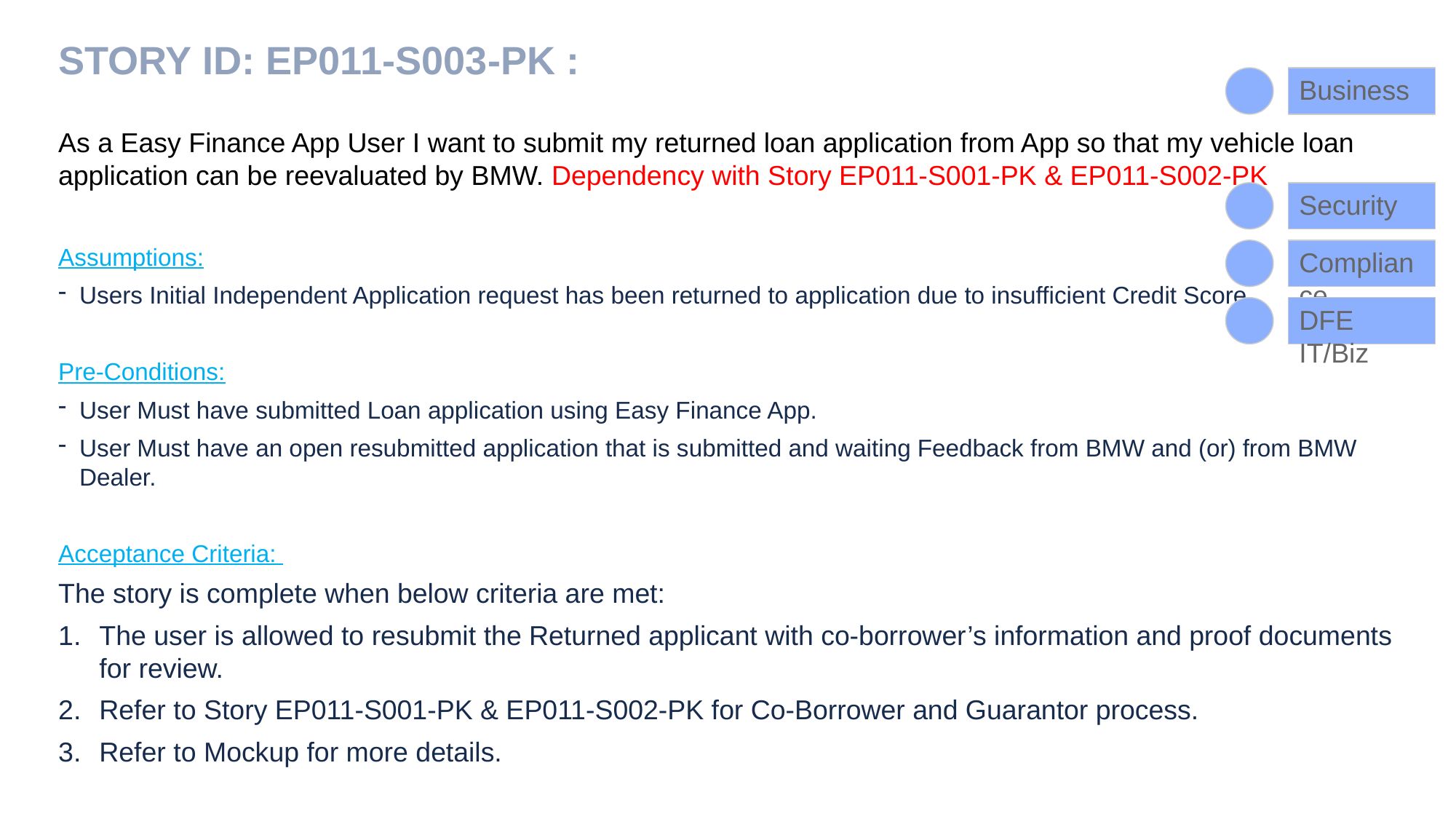

# Story ID: EP011-S003-PK :
Business

As a Easy Finance App User I want to submit my returned loan application from App so that my vehicle loan application can be reevaluated by BMW. Dependency with Story EP011-S001-PK & EP011-S002-PK

Assumptions:
Users Initial Independent Application request has been returned to application due to insufficient Credit Score.

Pre-Conditions:
User Must have submitted Loan application using Easy Finance App.
User Must have an open resubmitted application that is submitted and waiting Feedback from BMW and (or) from BMW Dealer.

Acceptance Criteria:
The story is complete when below criteria are met:
The user is allowed to resubmit the Returned applicant with co-borrower’s information and proof documents for review.
Refer to Story EP011-S001-PK & EP011-S002-PK for Co-Borrower and Guarantor process.
Refer to Mockup for more details.

Security

Compliance

DFE IT/Biz